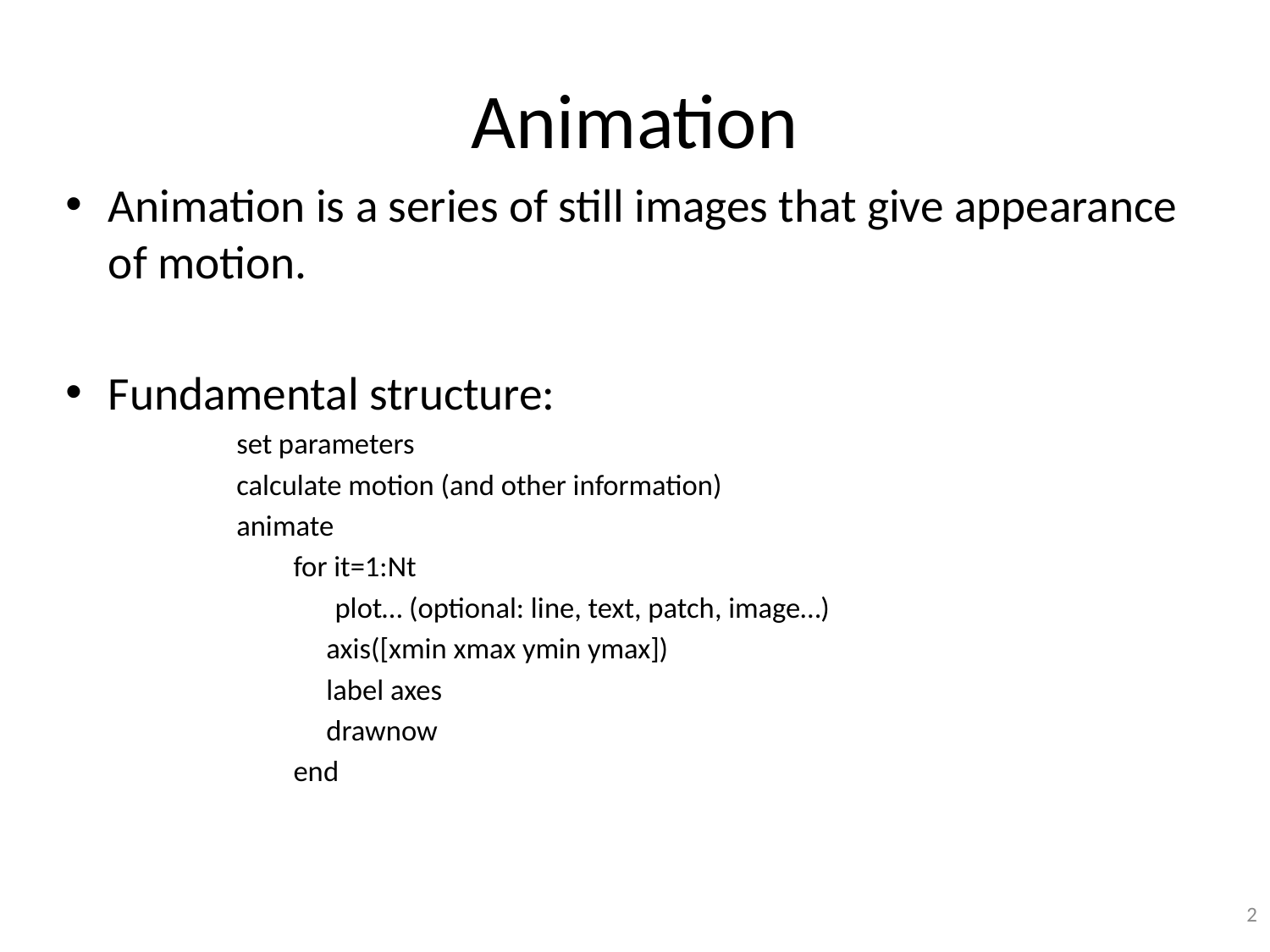

# Animation
Animation is a series of still images that give appearance of motion.

Fundamental structure:
set parameters
calculate motion (and other information)
animate
for it=1:Nt
 	  plot… (optional: line, text, patch, image…)
     axis([xmin xmax ymin ymax])
     label axes
     drawnow
end
2